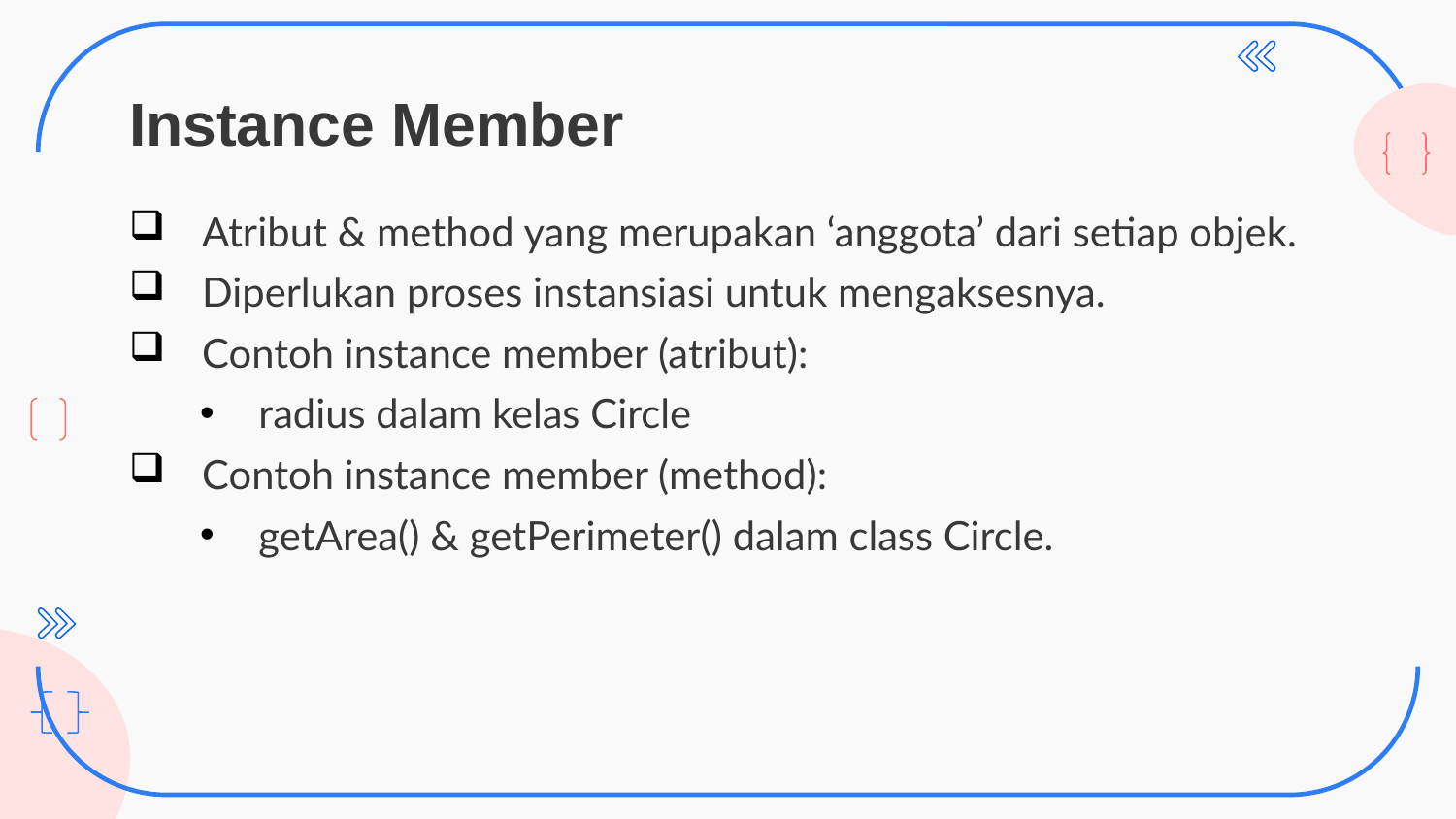

# Instance Member
Atribut & method yang merupakan ‘anggota’ dari setiap objek.
Diperlukan proses instansiasi untuk mengaksesnya.
Contoh instance member (atribut):
radius dalam kelas Circle
Contoh instance member (method):
getArea() & getPerimeter() dalam class Circle.